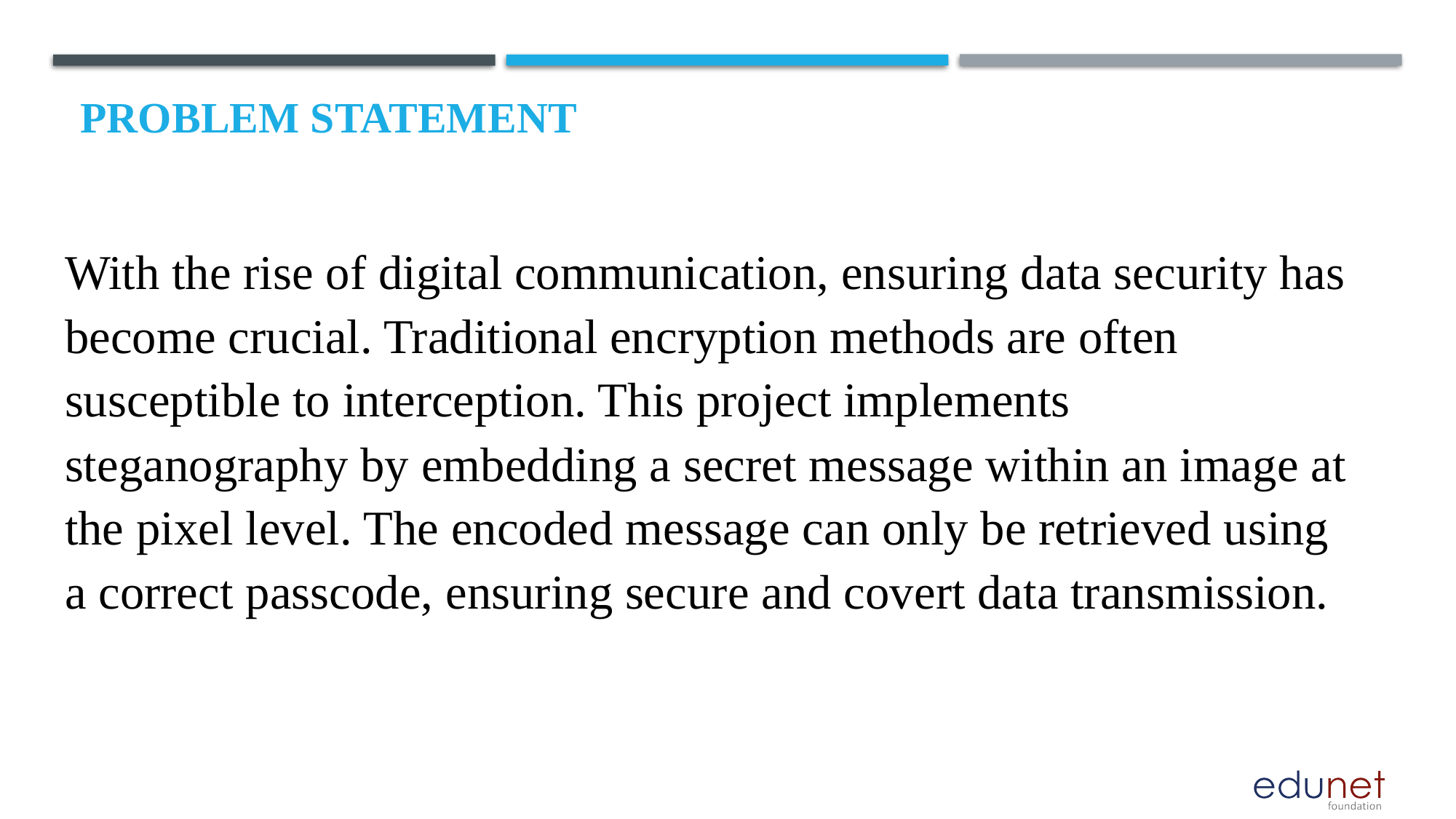

# Problem Statement
With the rise of digital communication, ensuring data security has become crucial. Traditional encryption methods are often susceptible to interception. This project implements steganography by embedding a secret message within an image at the pixel level. The encoded message can only be retrieved using a correct passcode, ensuring secure and covert data transmission.